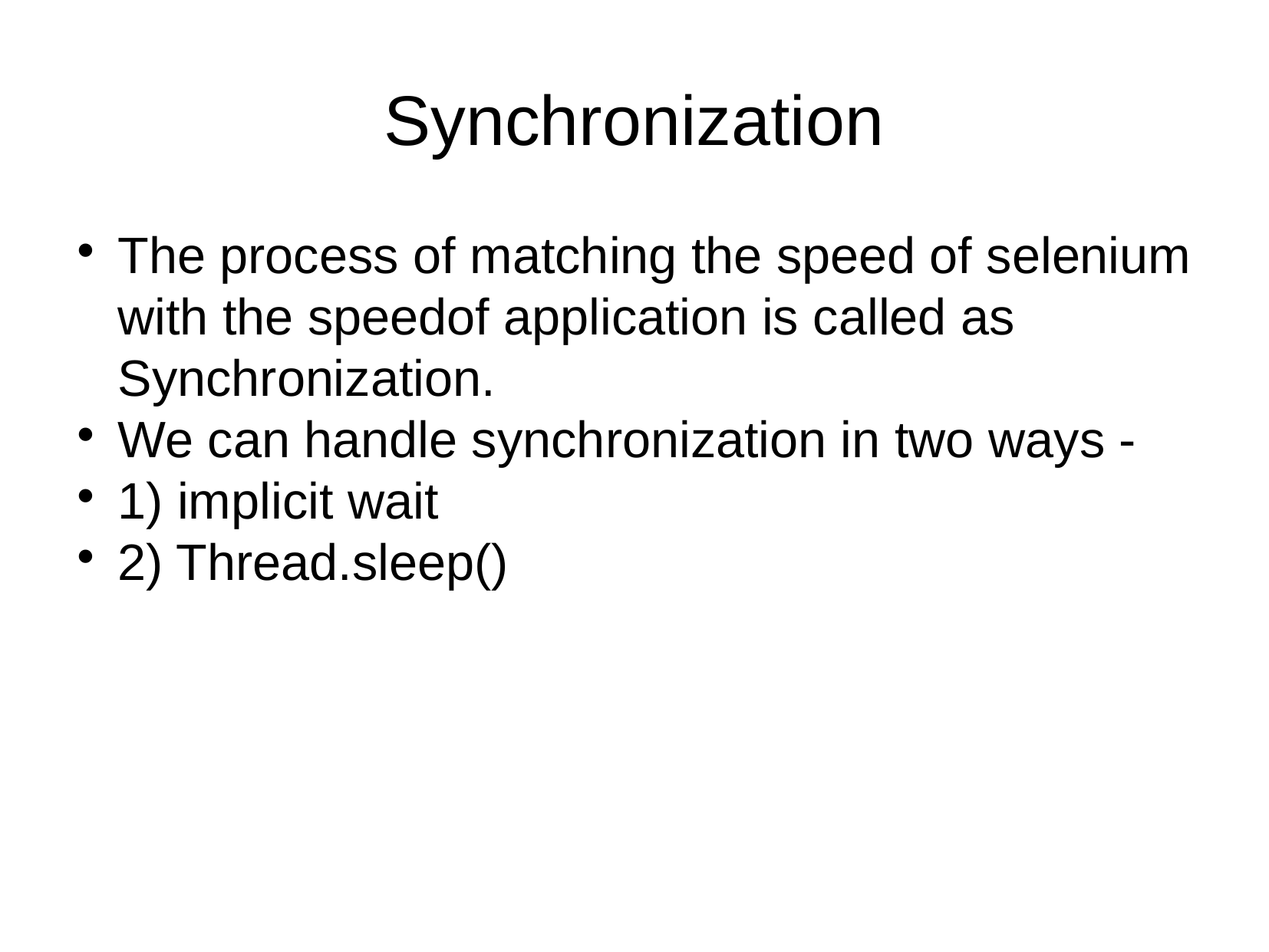

Synchronization
The process of matching the speed of selenium with the speedof application is called as Synchronization.
We can handle synchronization in two ways -
1) implicit wait
2) Thread.sleep()